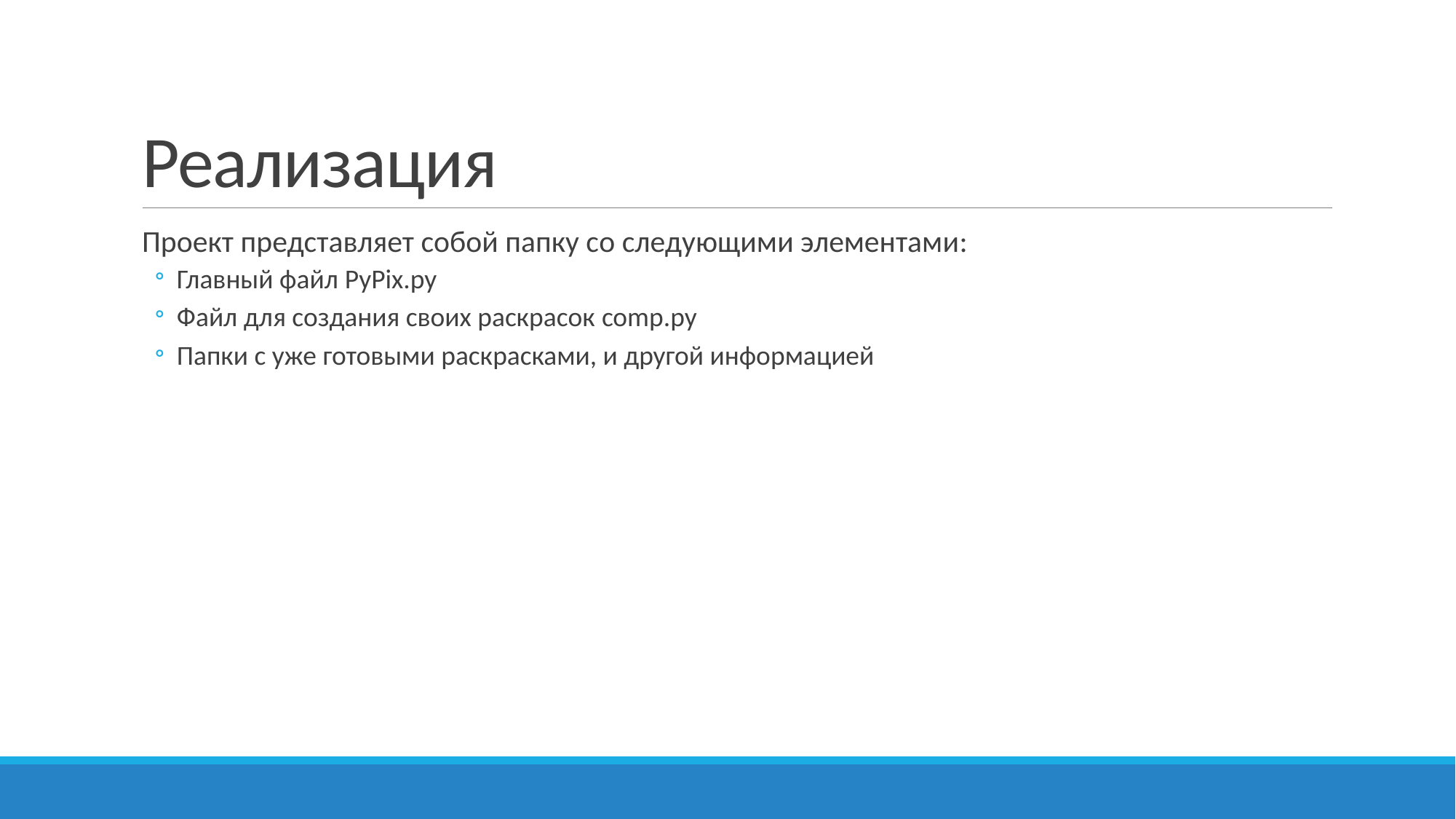

# Реализация
Проект представляет собой папку со следующими элементами:
Главный файл PyPix.py
Файл для создания своих раскрасок comp.py
Папки с уже готовыми раскрасками, и другой информацией